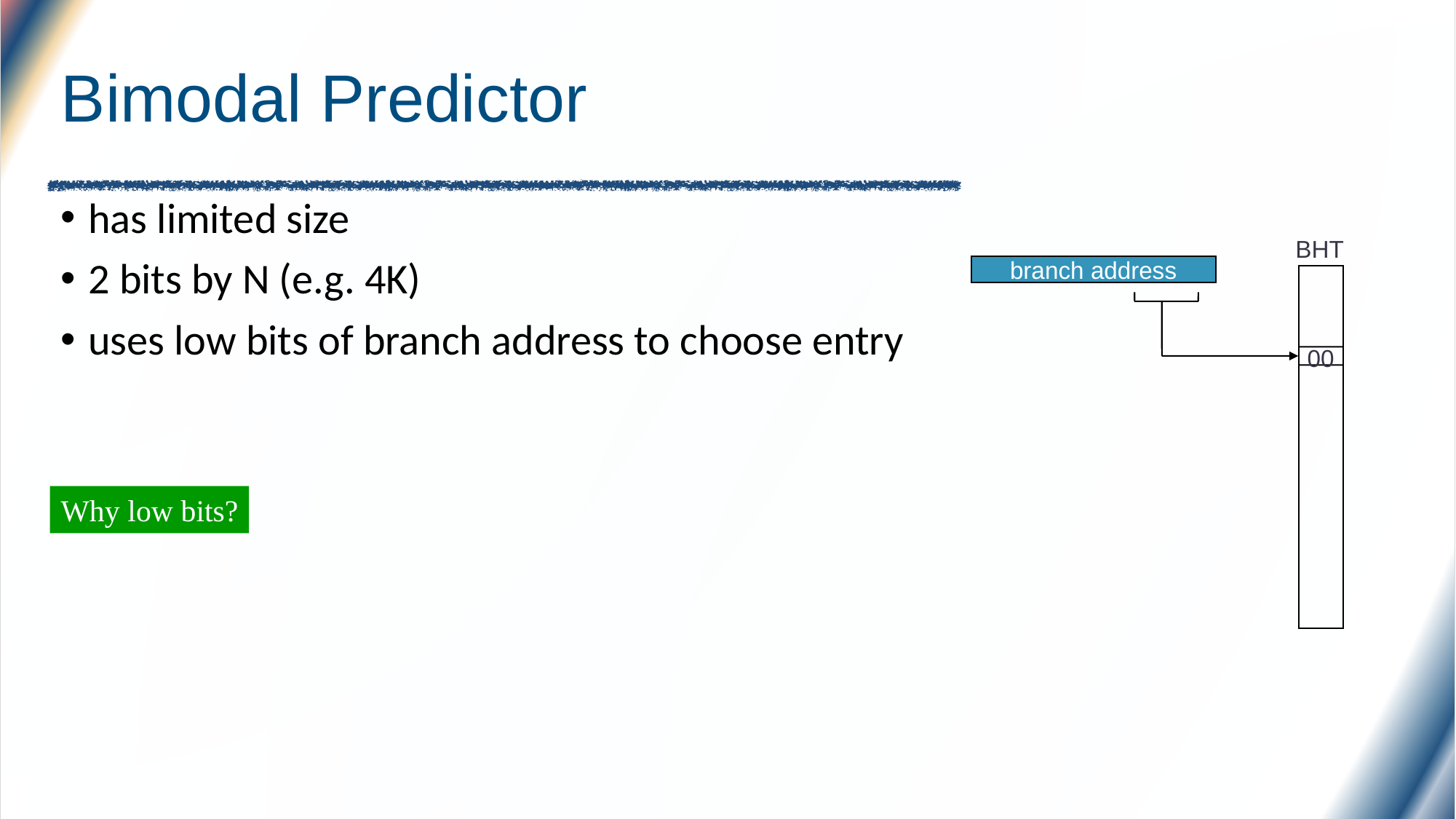

# Bimodal Predictor
has limited size
2 bits by N (e.g. 4K)
uses low bits of branch address to choose entry

BHT
branch address

00

Why low bits?